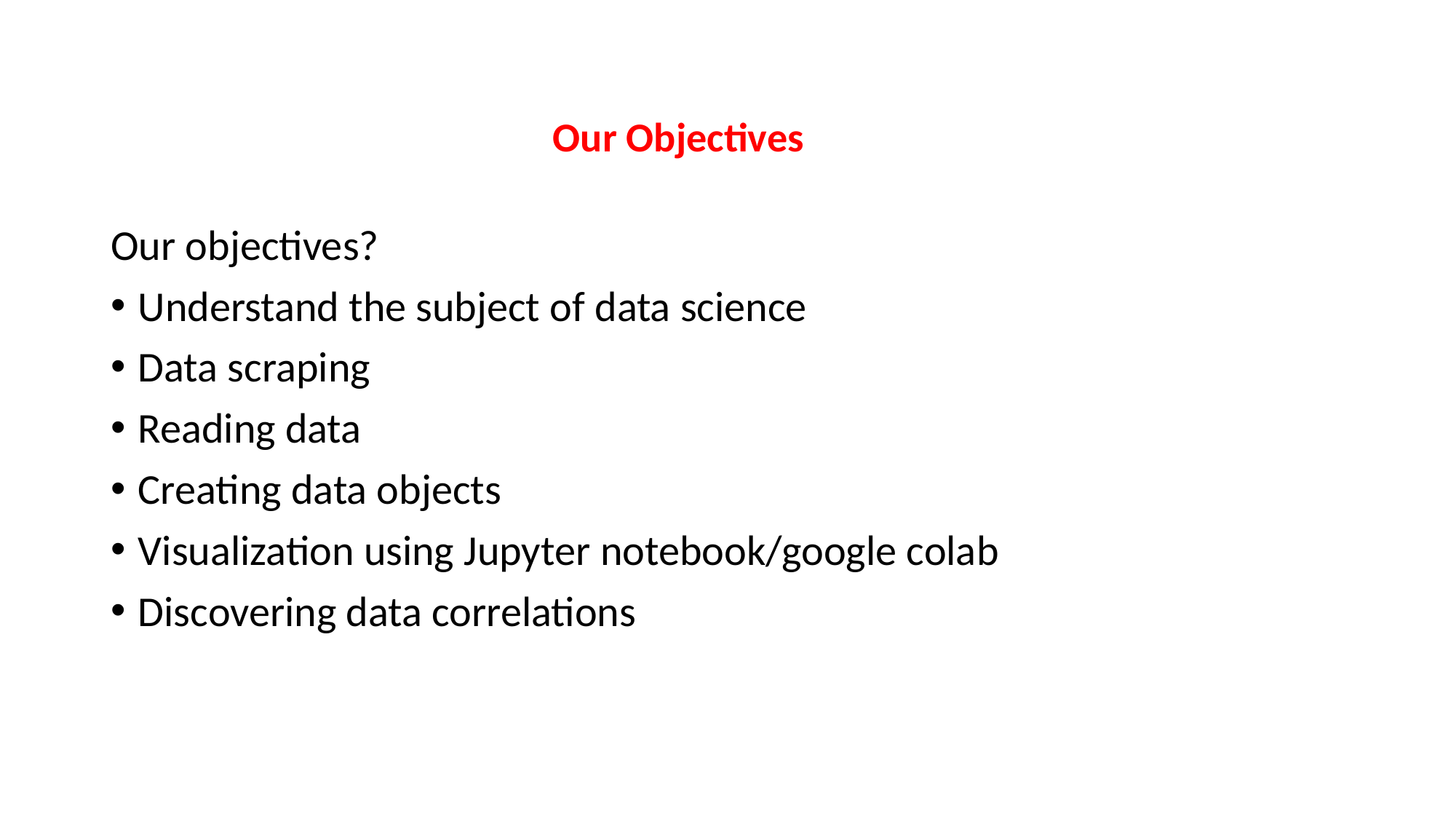

# Our Objectives
Our objectives?
Understand the subject of data science
Data scraping
Reading data
Creating data objects
Visualization using Jupyter notebook/google colab
Discovering data correlations